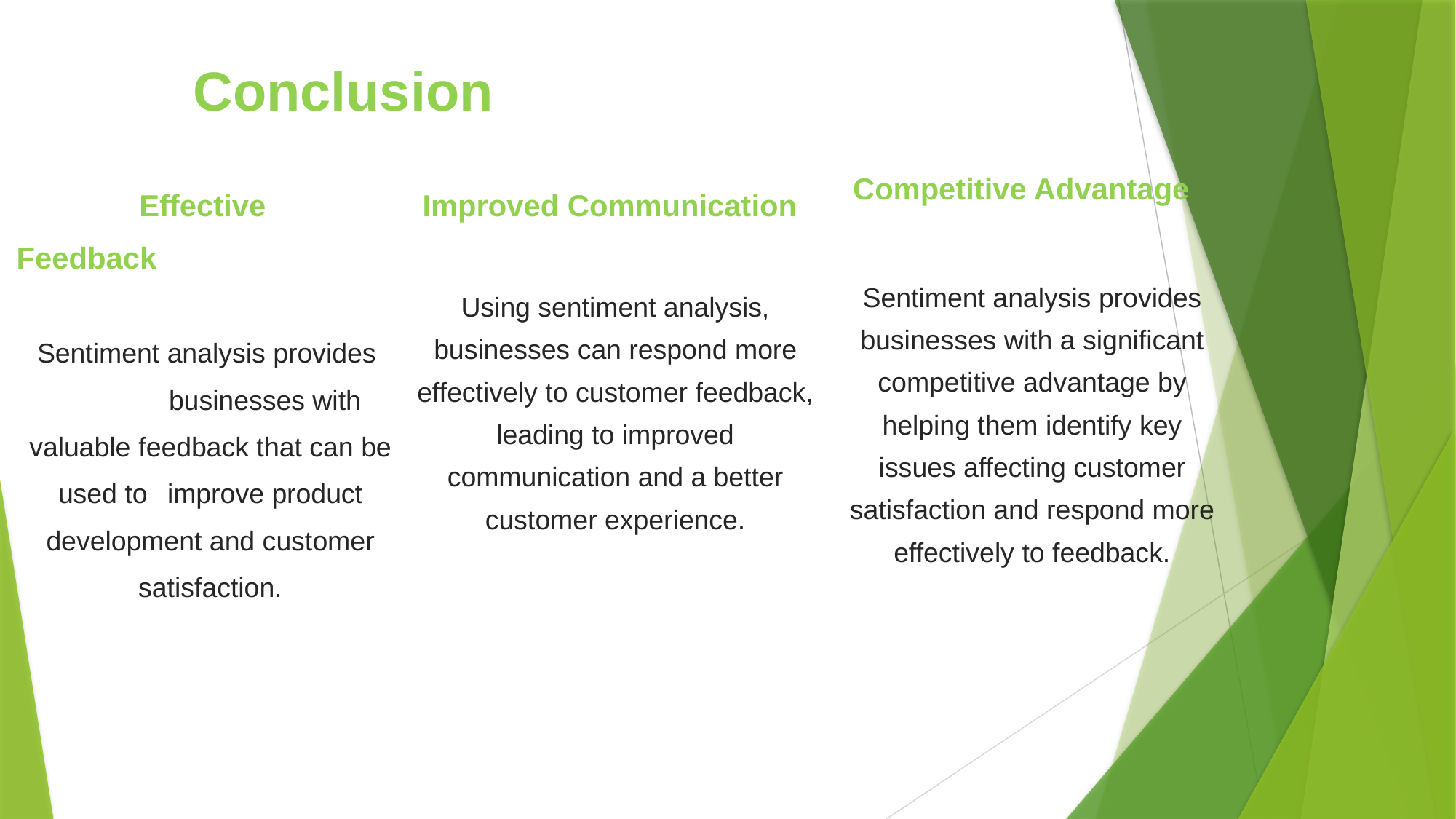

# Conclusion
   Competitive Advantage
	  Effective Feedback

Sentiment analysis provides 	businesses with valuable 	feedback that can be used to 	improve product development and customer satisfaction.

  Improved Communication
Sentiment analysis provides businesses with a significant competitive advantage by helping them identify key issues affecting customer satisfaction and respond more effectively to feedback.
Using sentiment analysis, businesses can respond more effectively to customer feedback, leading to improved communication and a better customer experience.